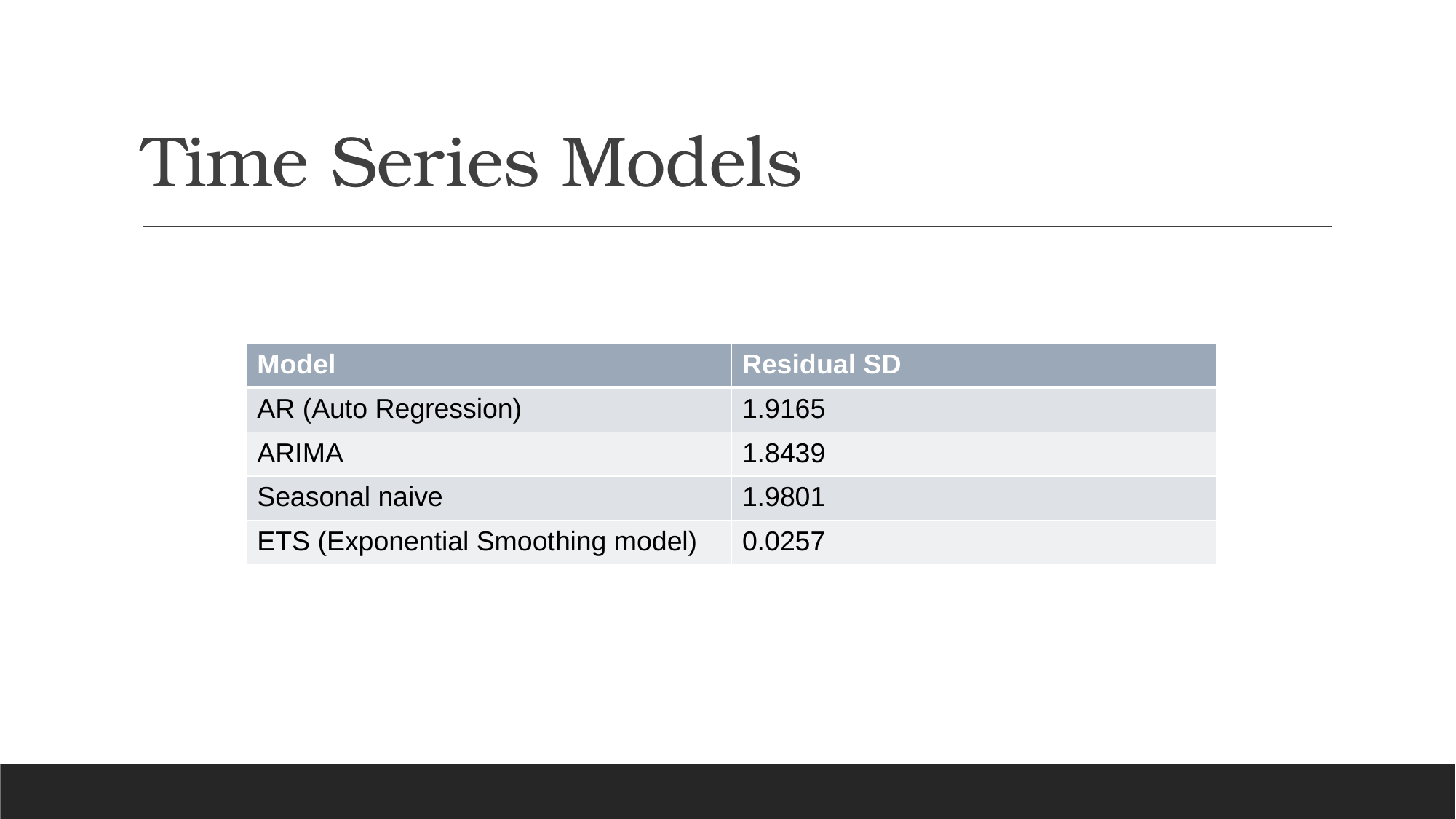

# Time Series Models

| Model | Residual SD |
| --- | --- |
| AR (Auto Regression) | 1.9165 |
| ARIMA | 1.8439 |
| Seasonal naive | 1.9801 |
| ETS (Exponential Smoothing model) | 0.0257 |